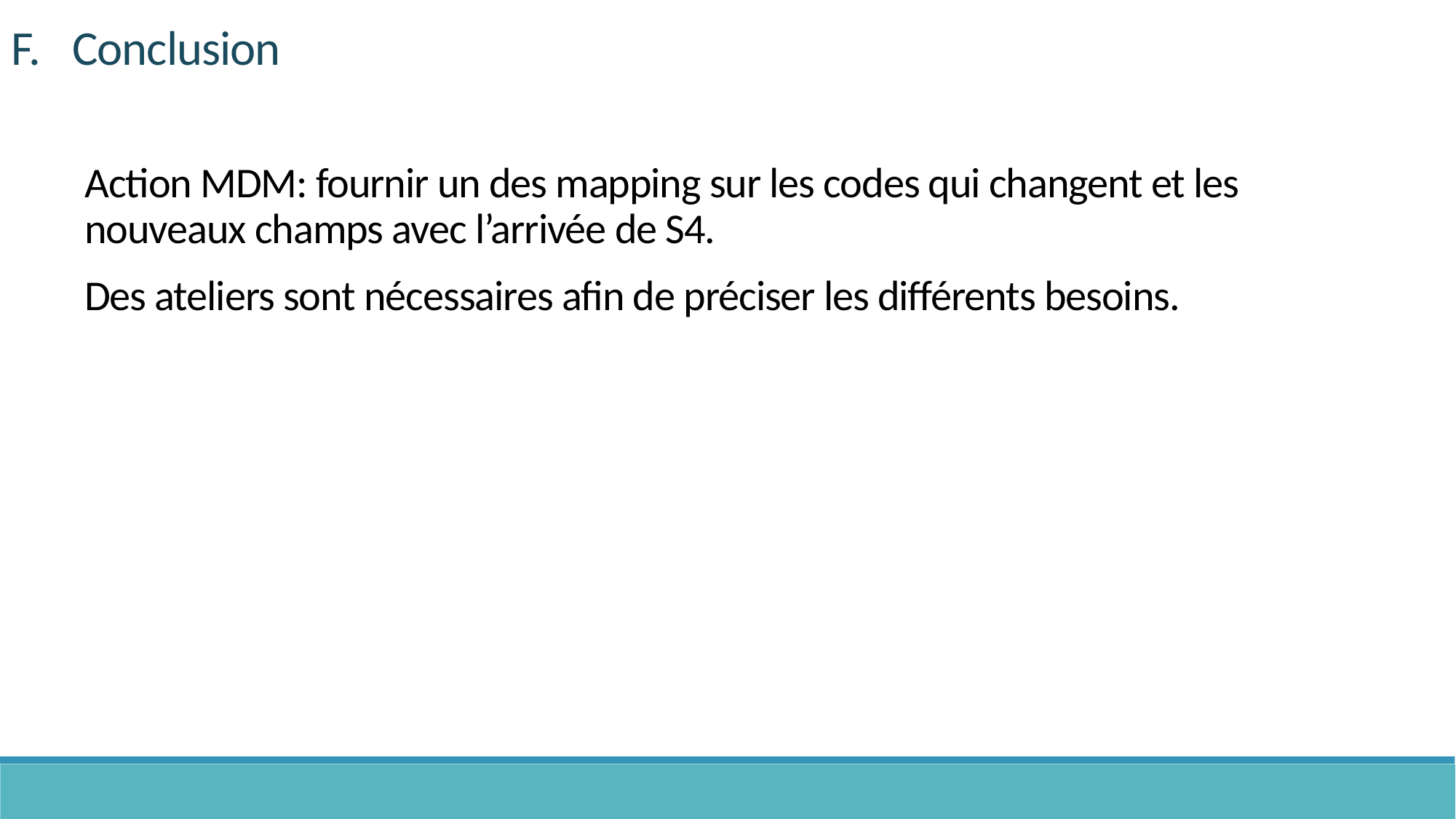

Conclusion

Action MDM: fournir un des mapping sur les codes qui changent et les nouveaux champs avec l’arrivée de S4.
Des ateliers sont nécessaires afin de préciser les différents besoins.

11/06/2019
20